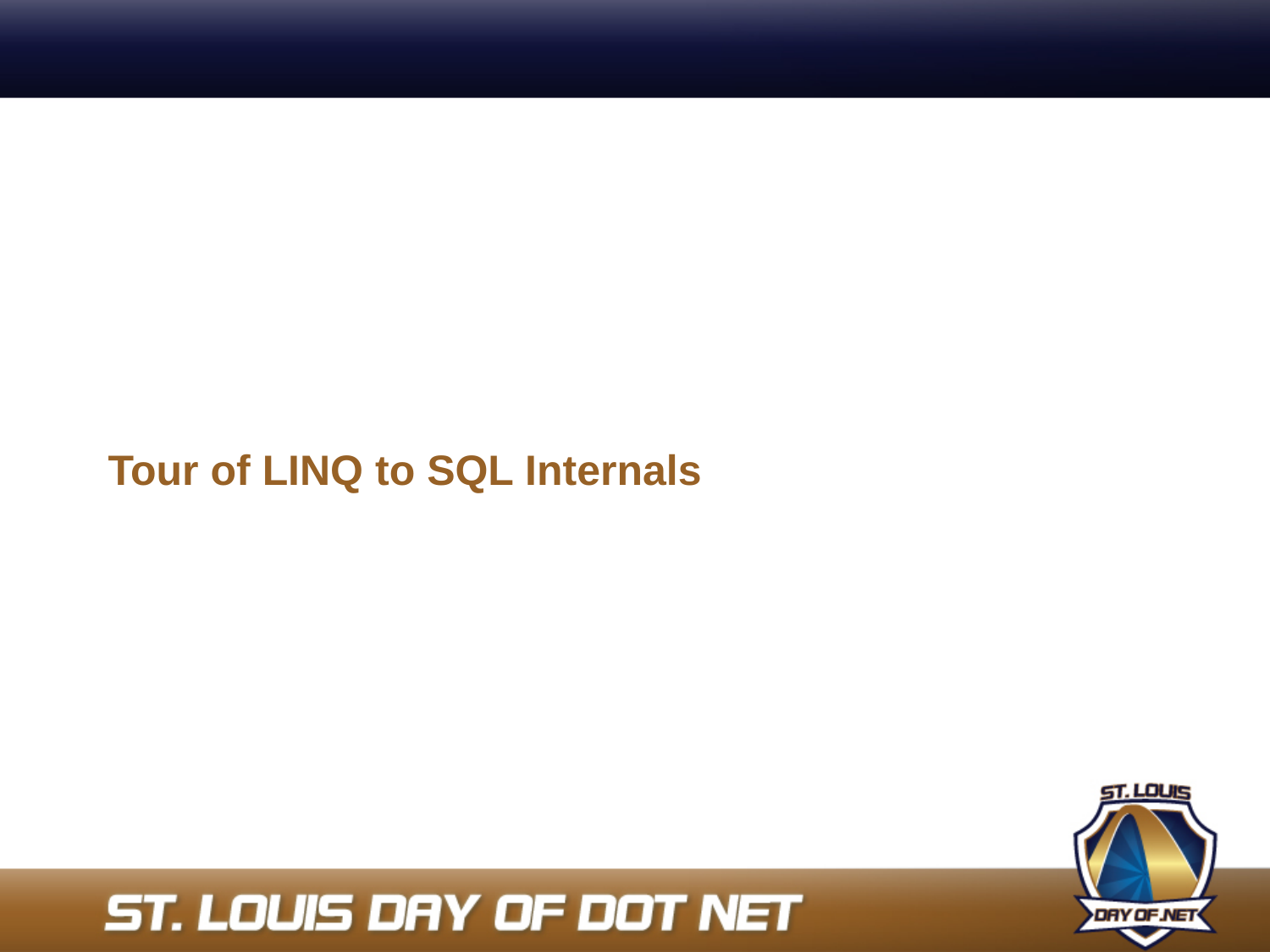

# Tour of LINQ to SQL Internals